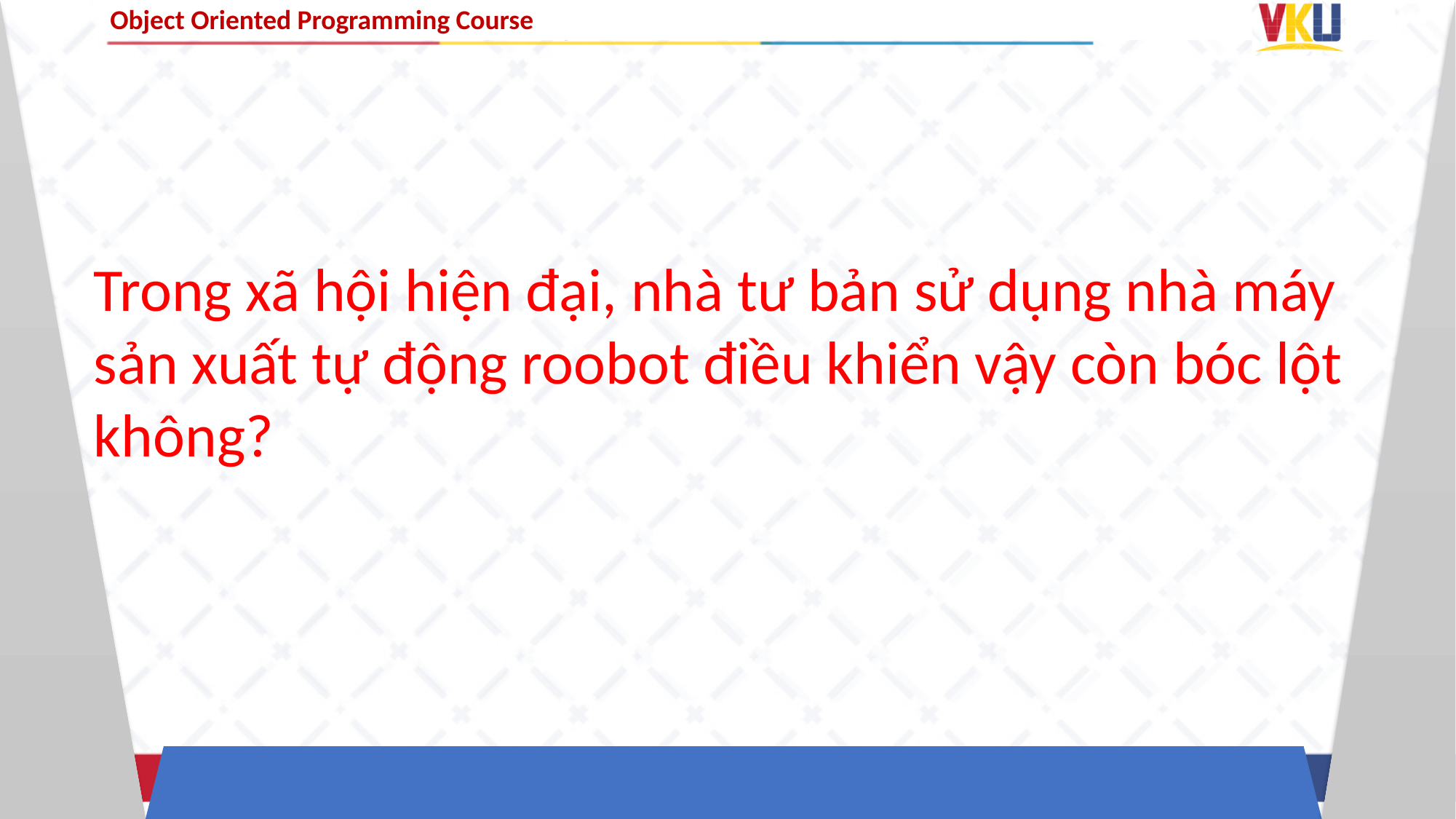

Trong xã hội hiện đại, nhà tư bản sử dụng nhà máy sản xuất tự động roobot điều khiển vậy còn bóc lột không?